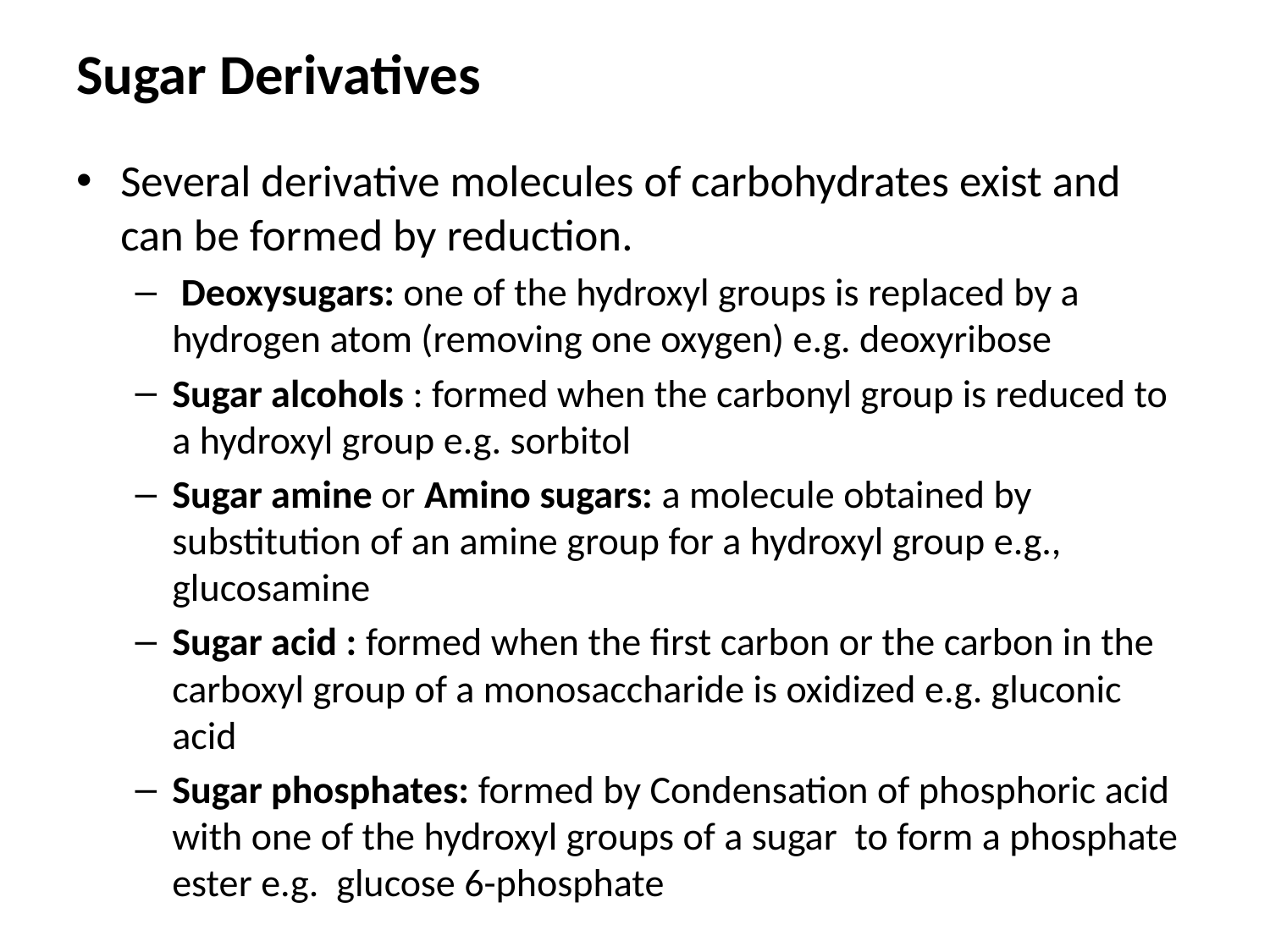

# Sugar Derivatives
Several derivative molecules of carbohydrates exist and can be formed by reduction.
 Deoxysugars: one of the hydroxyl groups is replaced by a hydrogen atom (removing one oxygen) e.g. deoxyribose
Sugar alcohols : formed when the carbonyl group is reduced to a hydroxyl group e.g. sorbitol
Sugar amine or Amino sugars: a molecule obtained by substitution of an amine group for a hydroxyl group e.g., glucosamine
Sugar acid : formed when the first carbon or the carbon in the carboxyl group of a monosaccharide is oxidized e.g. gluconic acid
Sugar phosphates: formed by Condensation of phosphoric acid with one of the hydroxyl groups of a sugar  to form a phosphate ester e.g.  glucose 6-phosphate